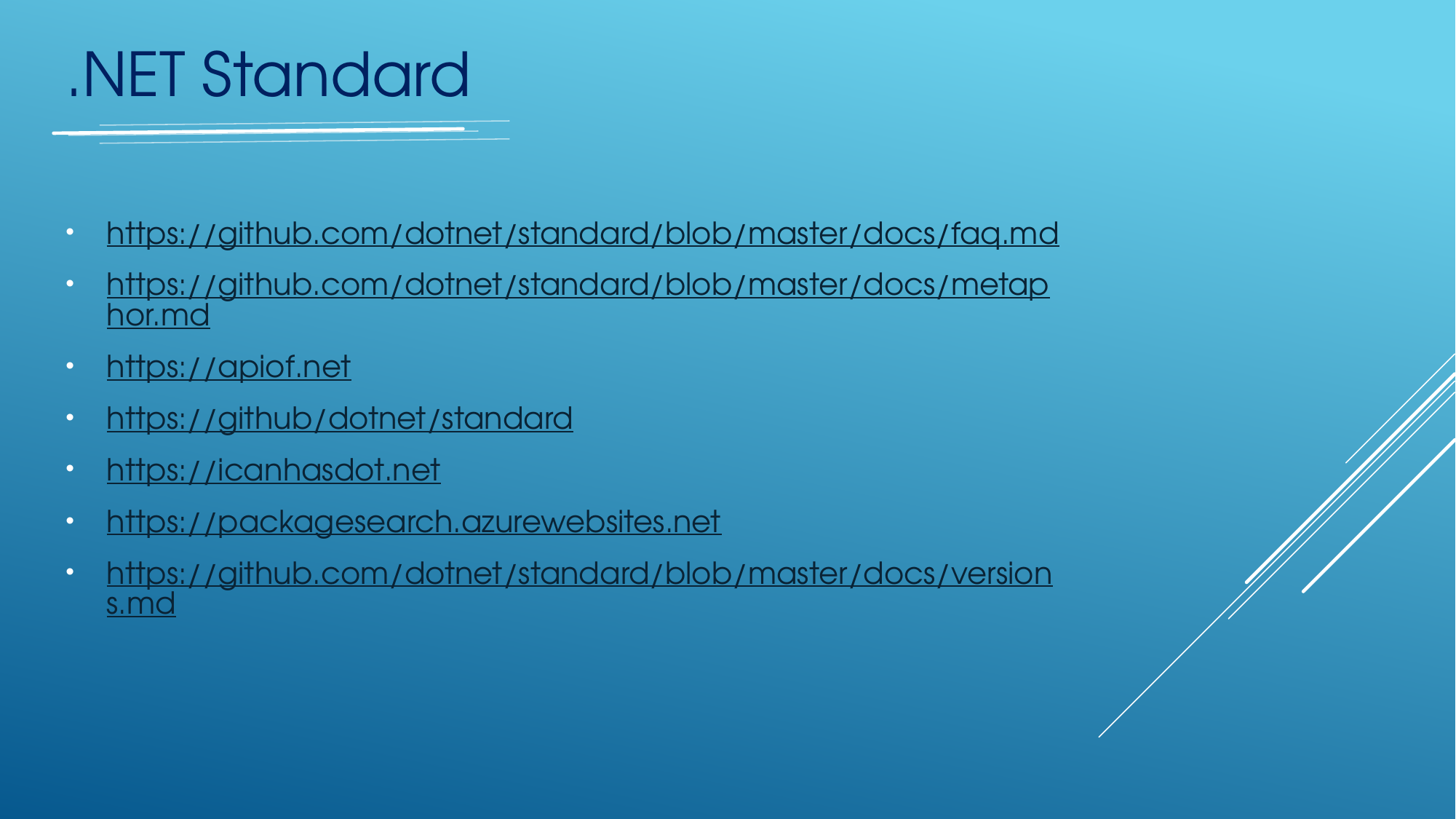

.NET Standard
https://github.com/dotnet/standard/blob/master/docs/faq.md
https://github.com/dotnet/standard/blob/master/docs/metaphor.md
https://apiof.net
https://github/dotnet/standard
https://icanhasdot.net
https://packagesearch.azurewebsites.net
https://github.com/dotnet/standard/blob/master/docs/versions.md